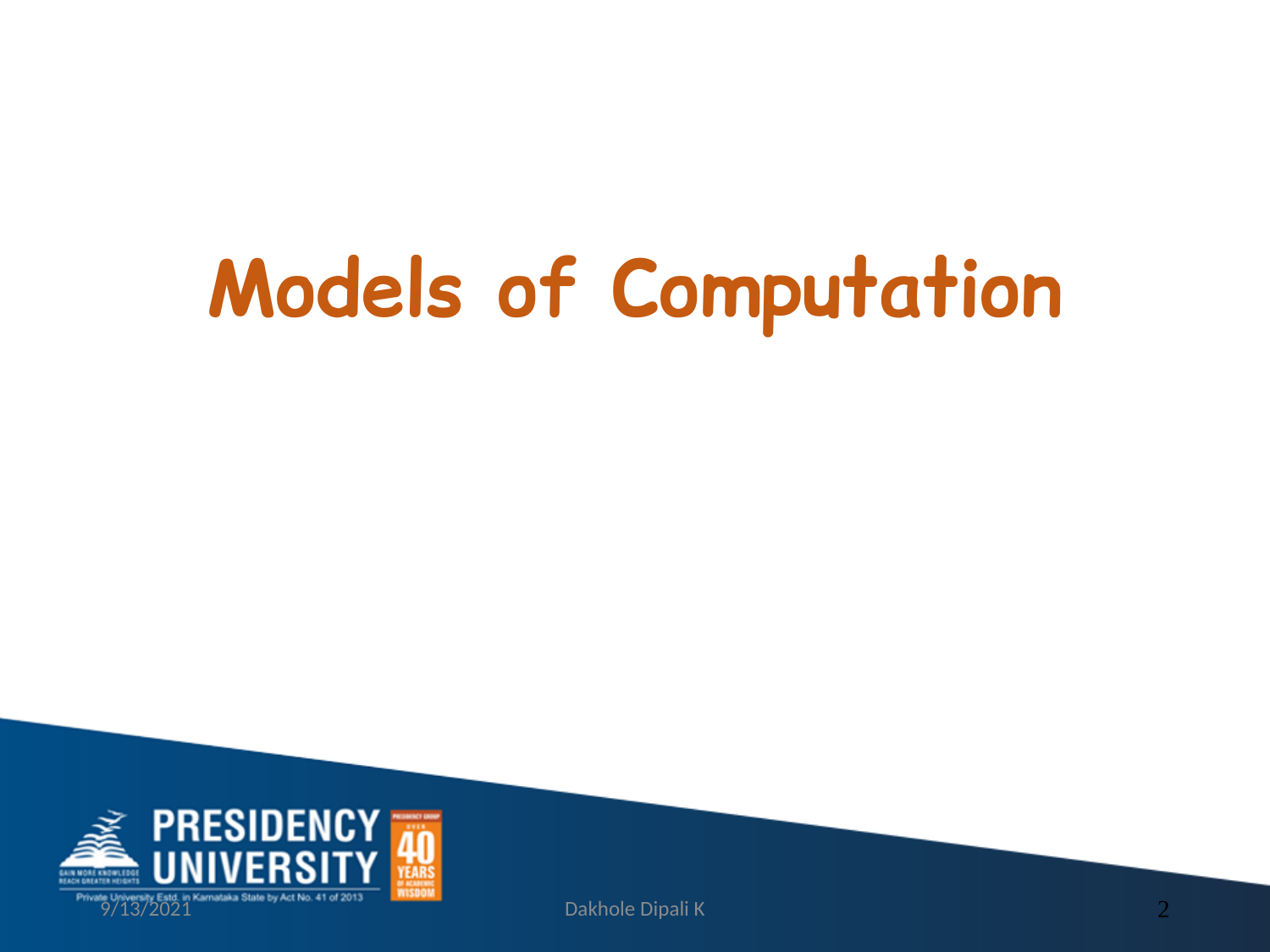

Models of Computation

9/13/2021
Dakhole Dipali K
2